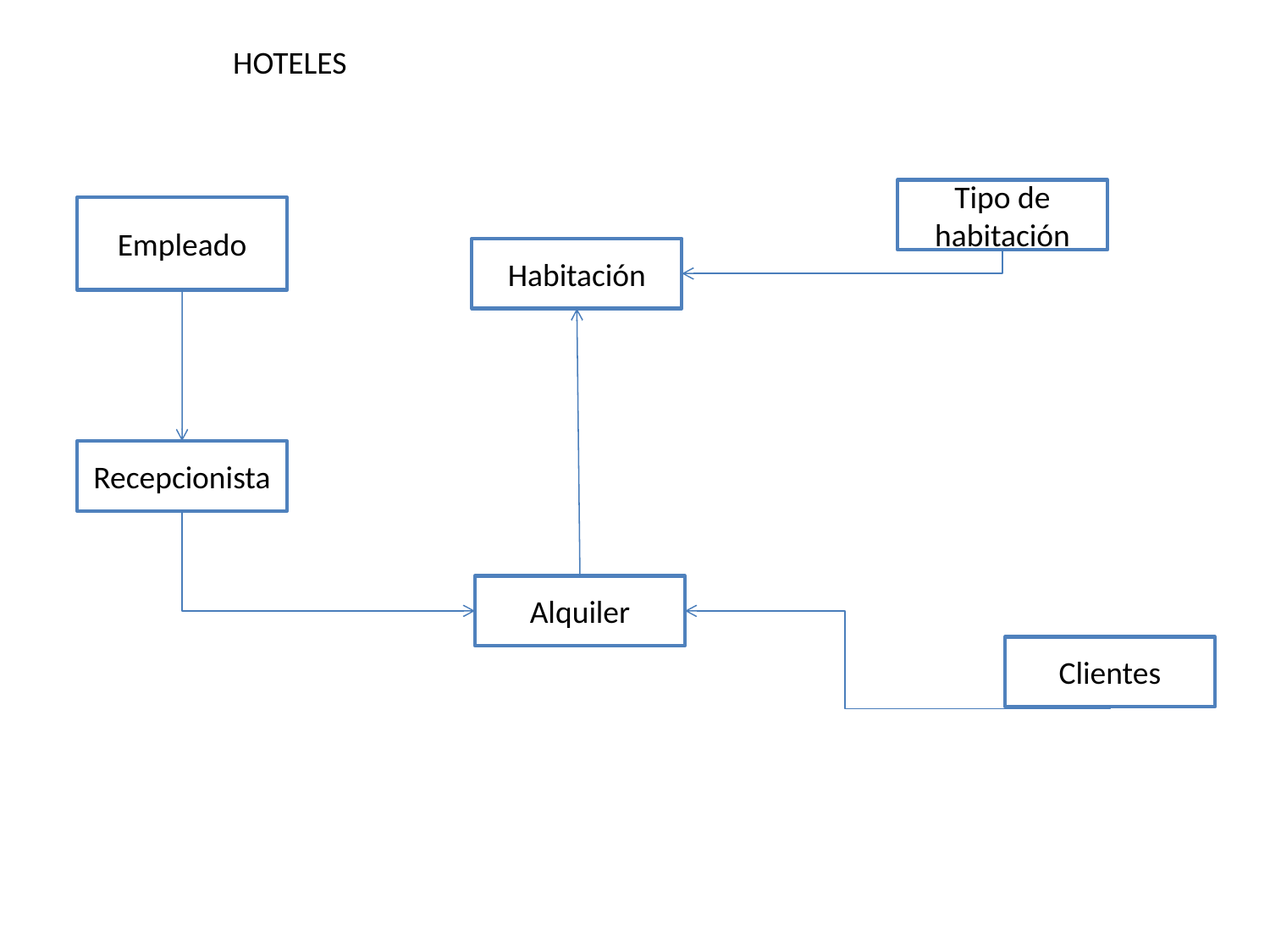

HOTELES
Tipo de habitación
Empleado
Habitación
Recepcionista
Alquiler
Clientes